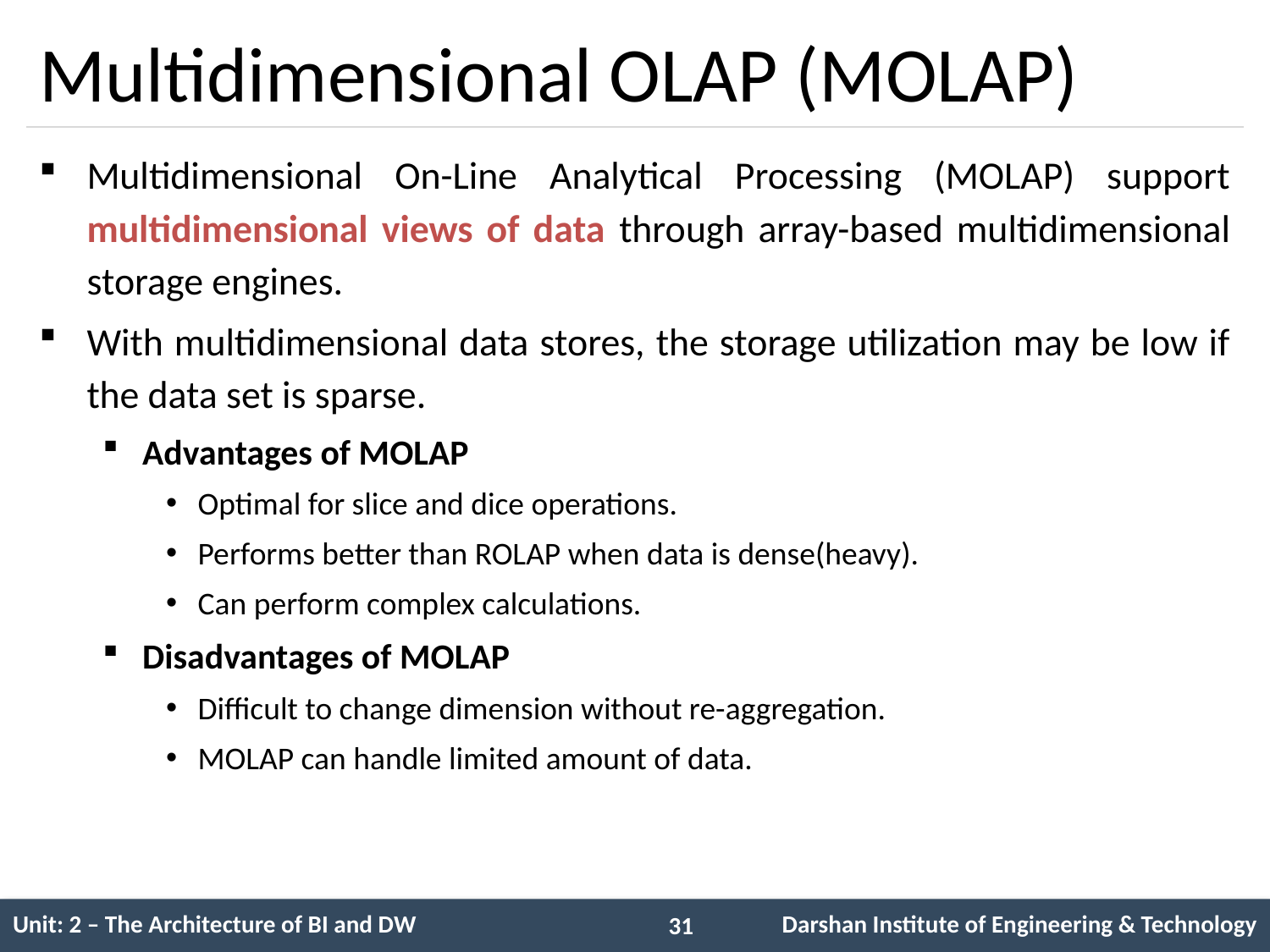

# Multidimensional OLAP (MOLAP)
Multidimensional On-Line Analytical Processing (MOLAP) support multidimensional views of data through array-based multidimensional storage engines.
With multidimensional data stores, the storage utilization may be low if the data set is sparse.
Advantages of MOLAP
Optimal for slice and dice operations.
Performs better than ROLAP when data is dense(heavy).
Can perform complex calculations.
Disadvantages of MOLAP
Difficult to change dimension without re-aggregation.
MOLAP can handle limited amount of data.